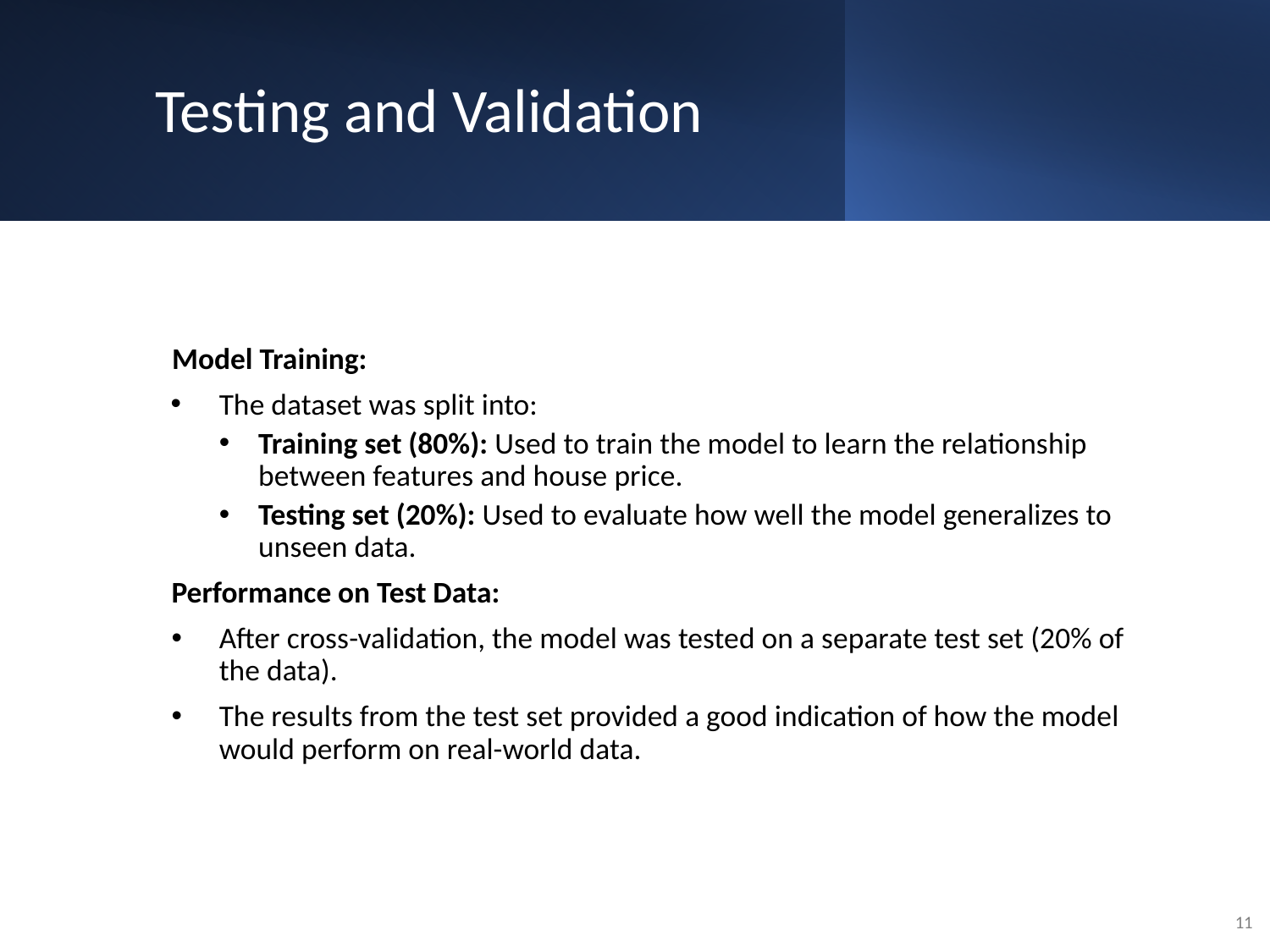

# Testing and Validation
Model Training:
The dataset was split into:
Training set (80%): Used to train the model to learn the relationship between features and house price.
Testing set (20%): Used to evaluate how well the model generalizes to unseen data.
Performance on Test Data:
After cross-validation, the model was tested on a separate test set (20% of the data).
The results from the test set provided a good indication of how the model would perform on real-world data.

11